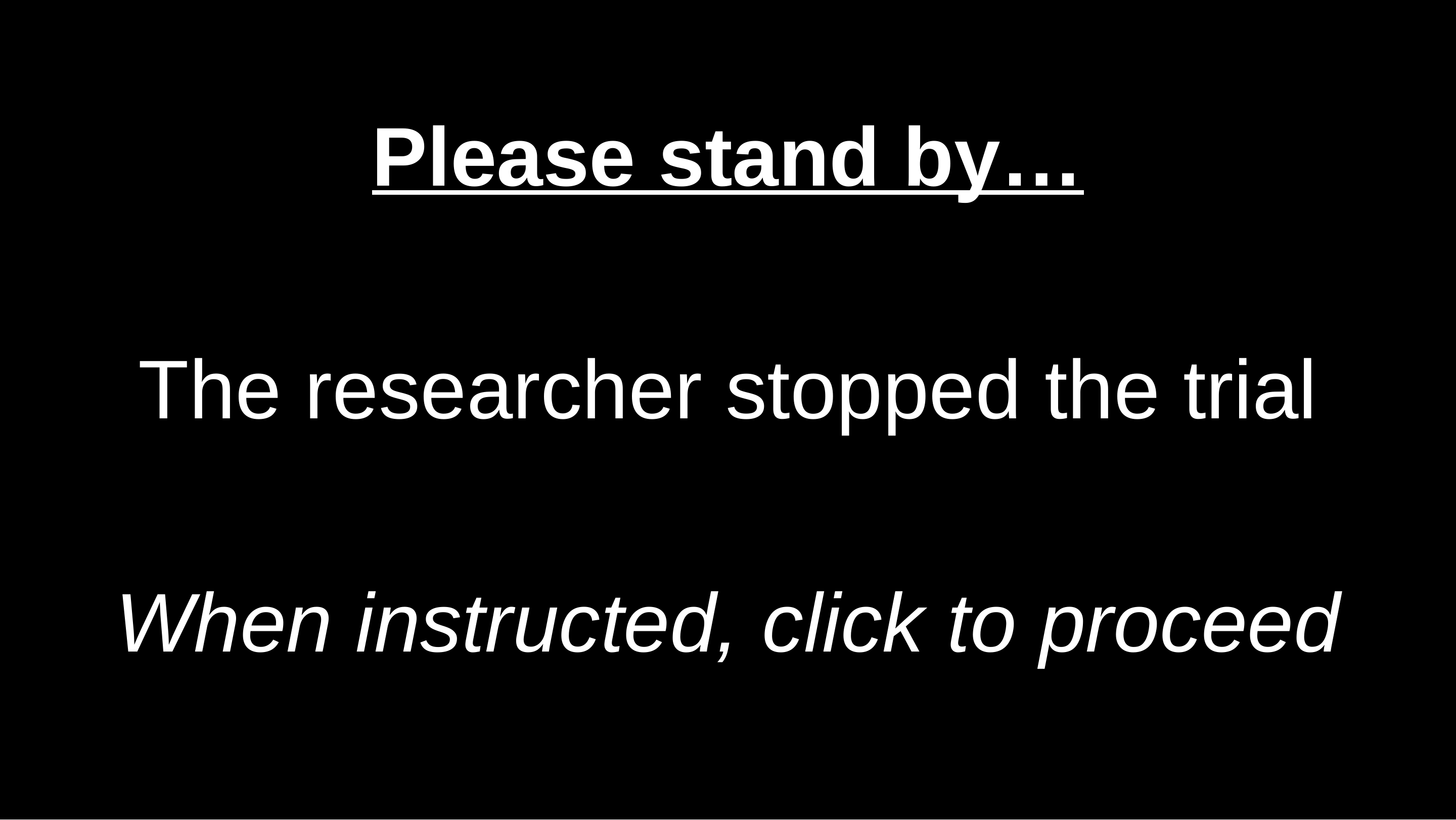

Please stand by…

The researcher stopped the trial

When instructed, click to proceed